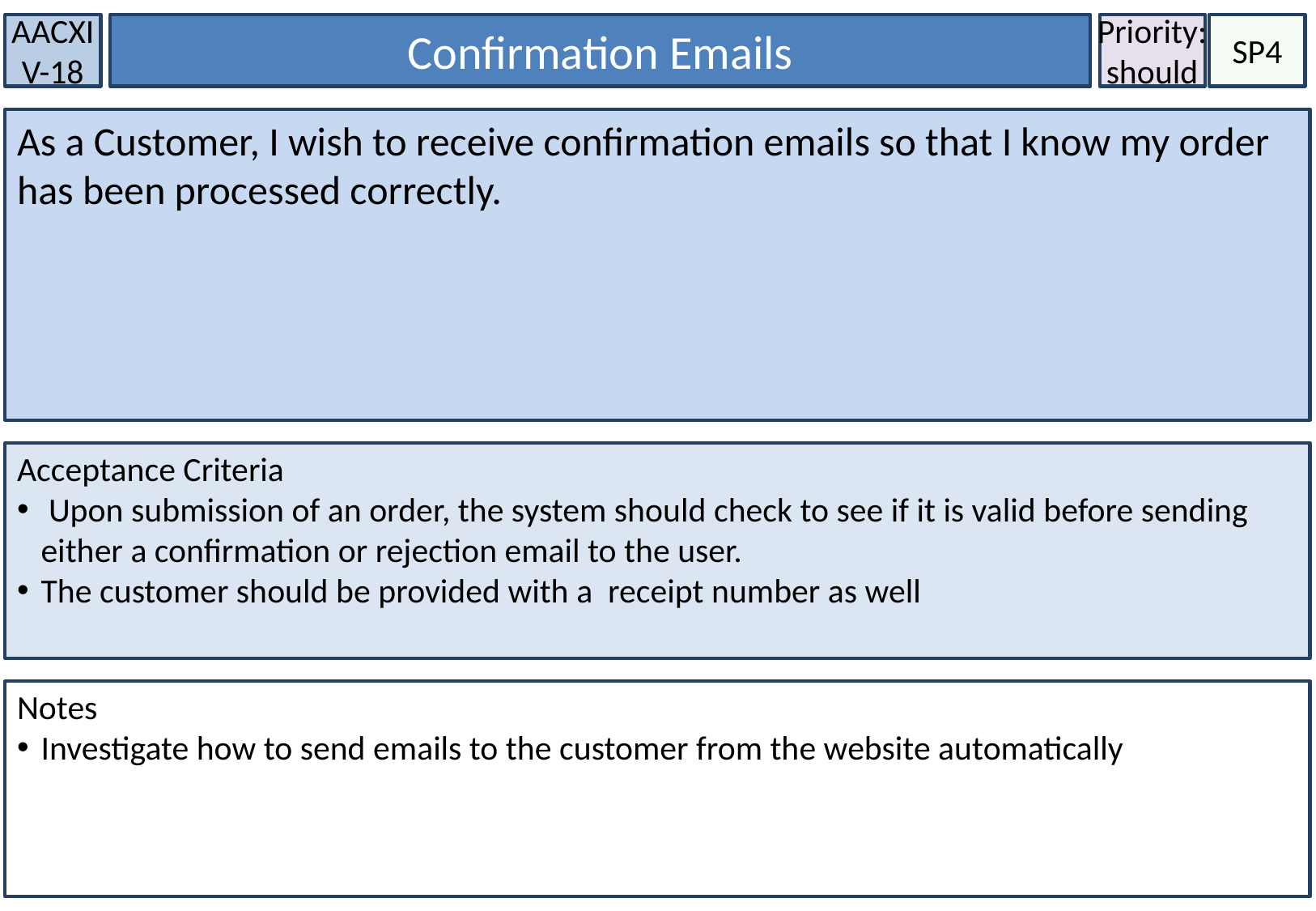

AACXIV-18
Confirmation Emails
Priority:
should
SP4
As a Customer, I wish to receive confirmation emails so that I know my order has been processed correctly.
Acceptance Criteria
 Upon submission of an order, the system should check to see if it is valid before sending either a confirmation or rejection email to the user.
The customer should be provided with a  receipt number as well
Notes
Investigate how to send emails to the customer from the website automatically